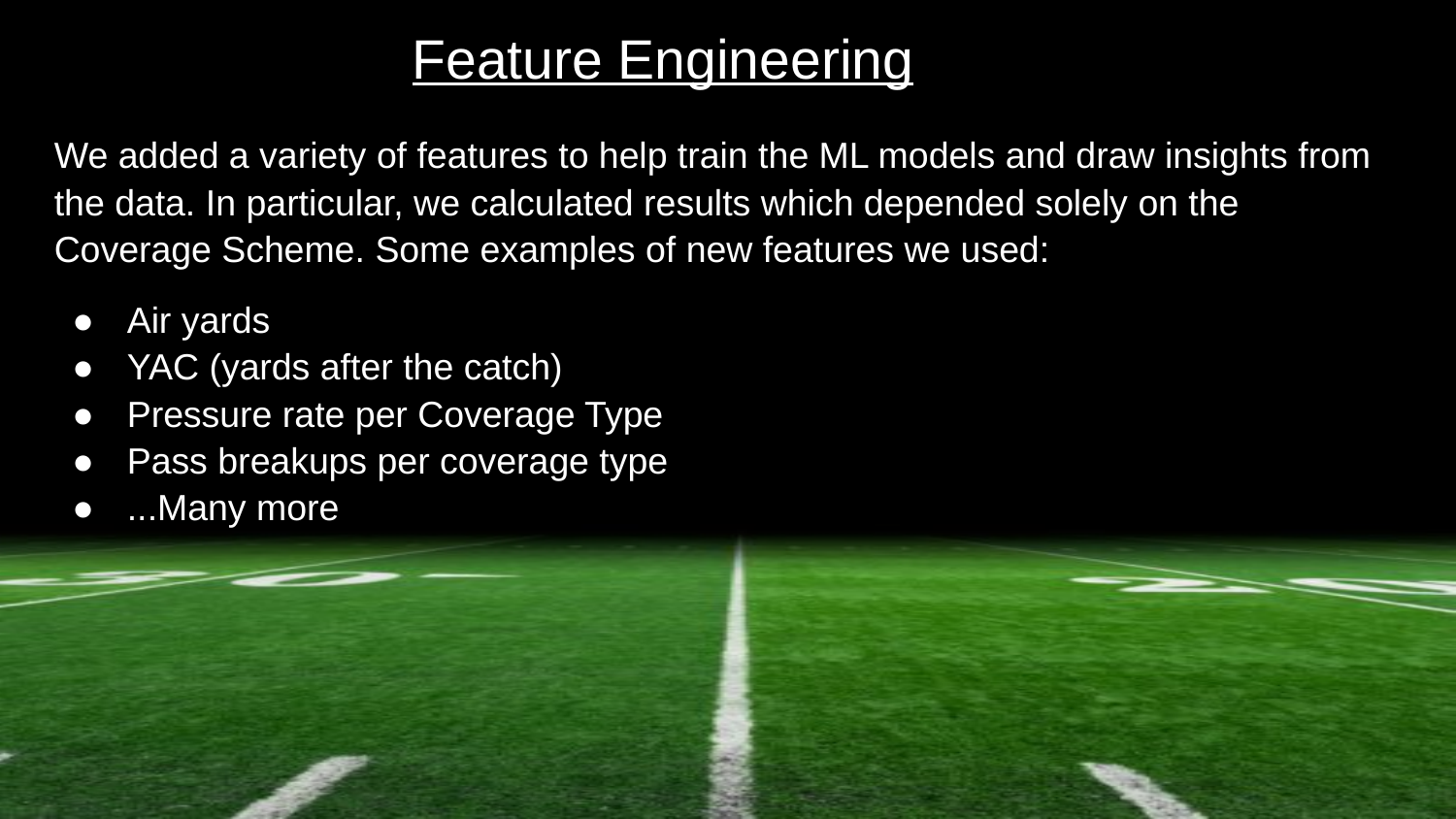

# Feature Engineering
We added a variety of features to help train the ML models and draw insights from the data. In particular, we calculated results which depended solely on the Coverage Scheme. Some examples of new features we used:
Air yards
YAC (yards after the catch)
Pressure rate per Coverage Type
Pass breakups per coverage type
...Many more